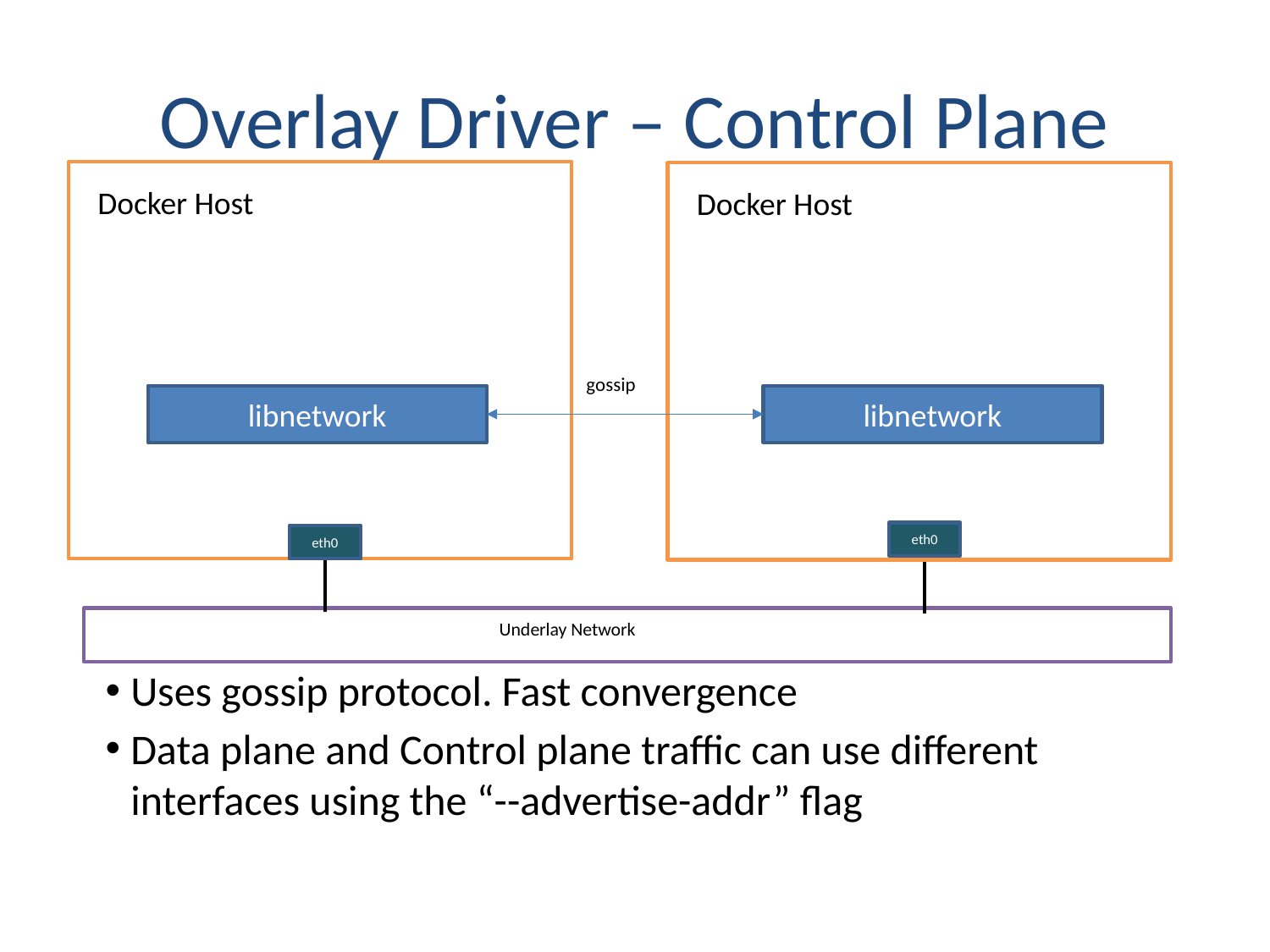

# Overlay Driver – Control Plane

Docker Host
Docker Host
gossip
libnetwork
libnetwork
eth0
eth0

Underlay Network
Uses gossip protocol. Fast convergence
Data plane and Control plane traffic can use different interfaces using the “--advertise-addr” flag